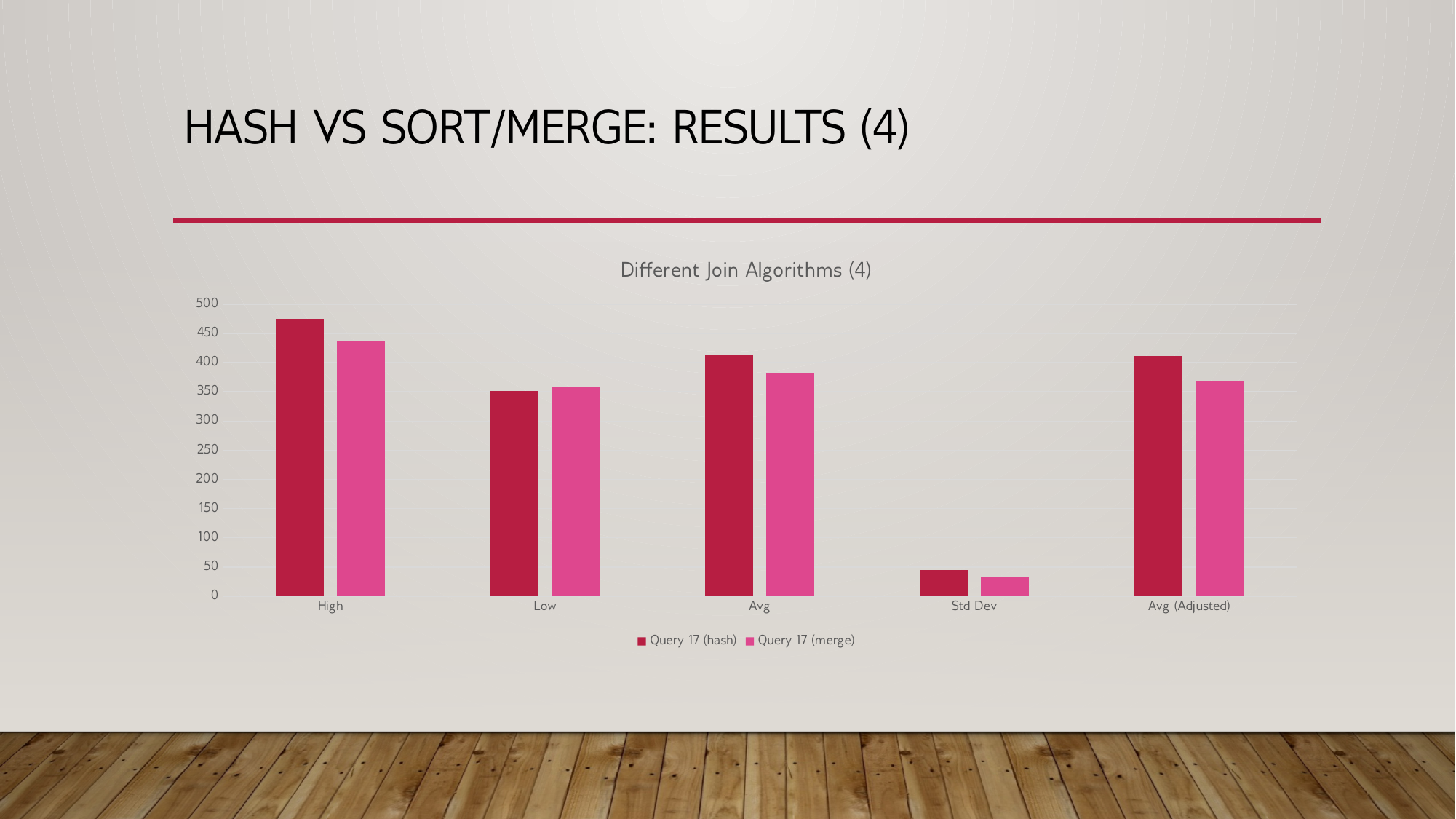

# Hash vs sort/merge: results (4)

### Chart: Different Join Algorithms (4)

| Category | Query 17 (hash) | Query 17 (merge) |
|---|---|---|
| High | 475.0 | 438.0 |
| Low | 352.0 | 358.0 |
| Avg | 412.4 | 380.8 |
| Std Dev | 44.86981167778621 | 33.60357123878354 |
| Avg (Adjusted) | 411.6666666666667 | 369.3333333333333 |